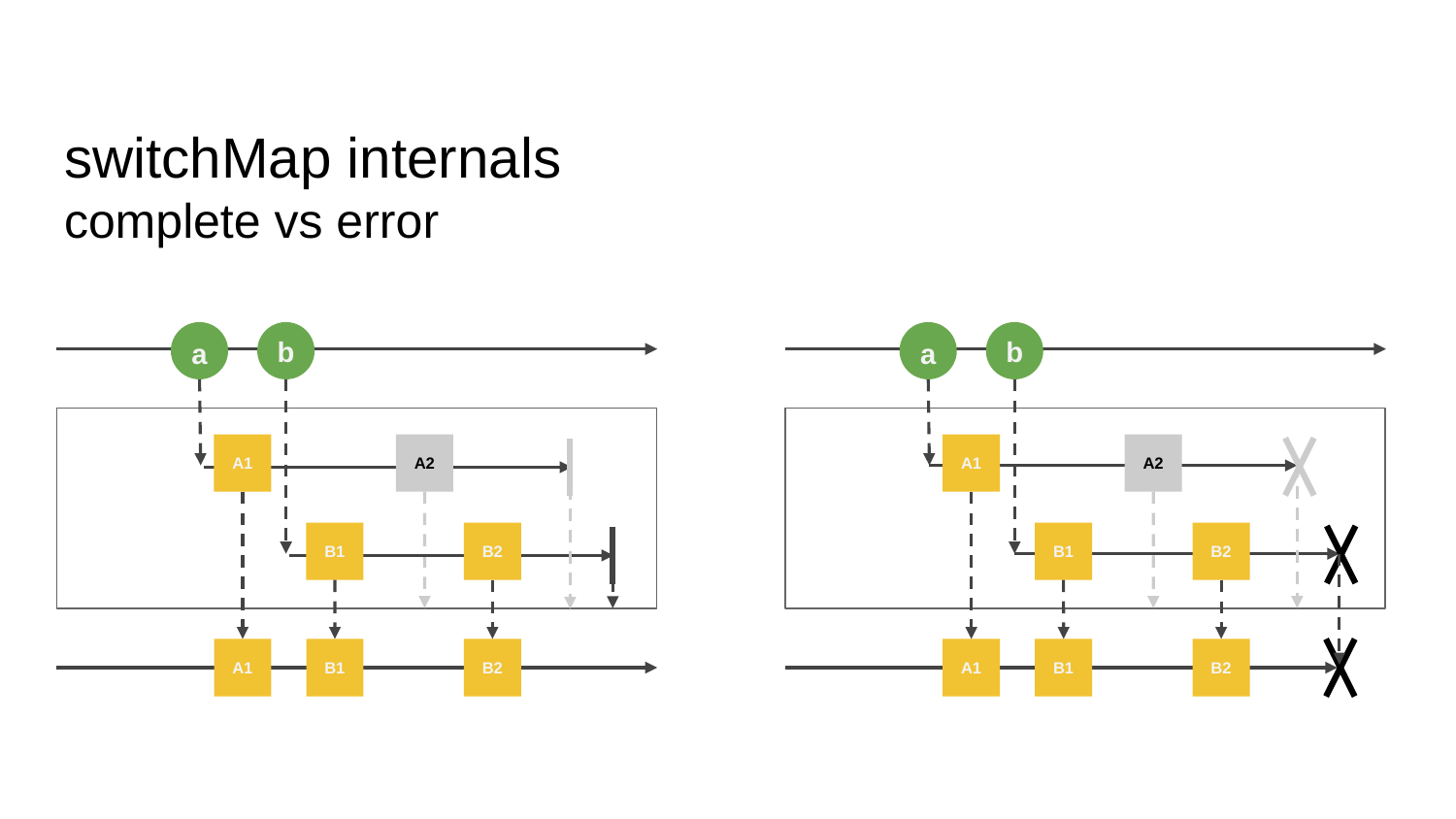

switchMap internals
complete vs error
a
b

A1
A2

B1
B2

A1
B1
B2
a
b

A1
A2

B1
B2

A1
B1
B2